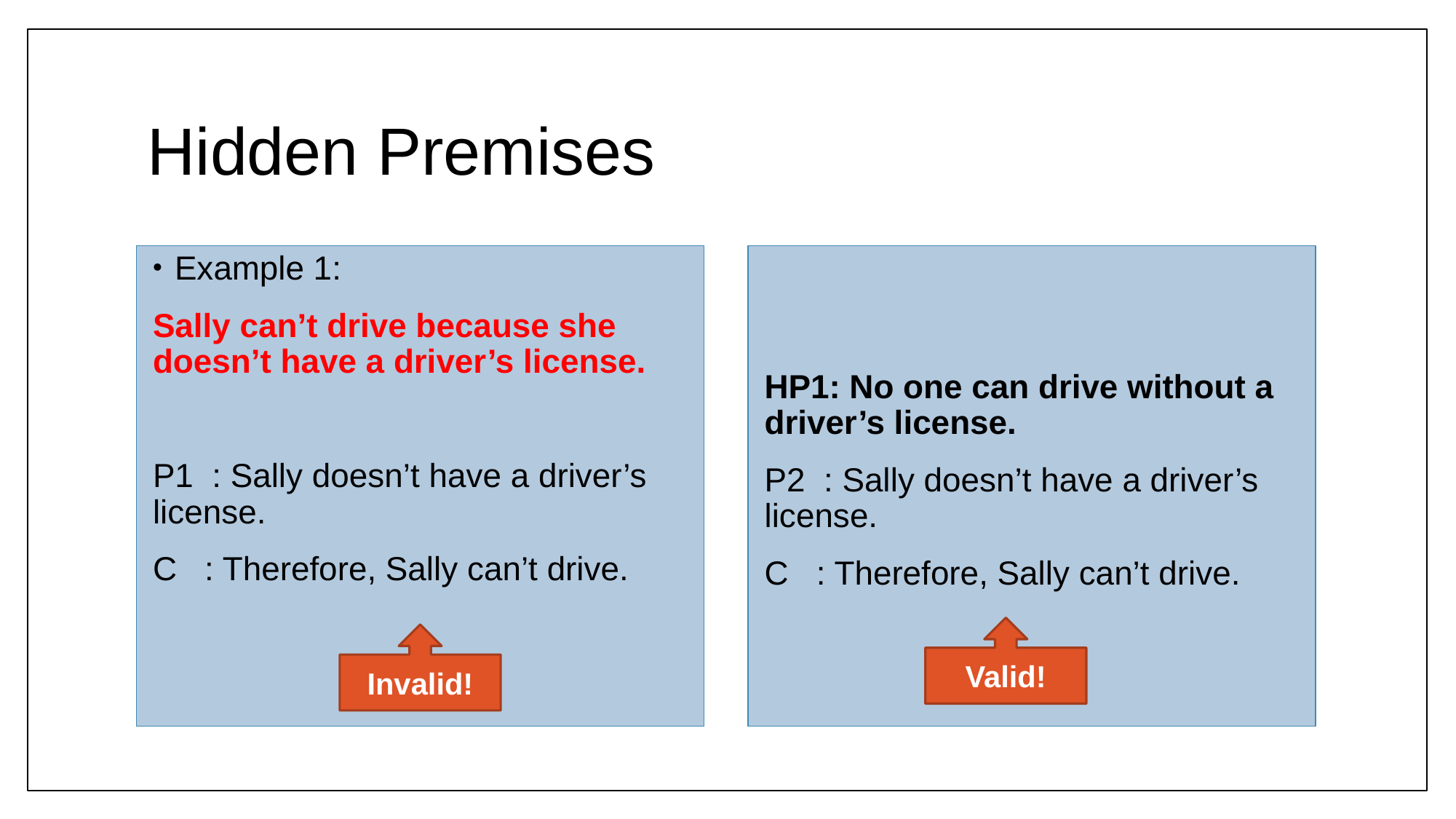

# Hidden Premises
Example 1:
Sally can’t drive because she doesn’t have a driver’s license.

P1  : Sally doesn’t have a driver’s license.
C   : Therefore, Sally can’t drive.

HP1: No one can drive without a driver’s license.
P2  : Sally doesn’t have a driver’s license.
C   : Therefore, Sally can’t drive.
Valid!
Invalid!